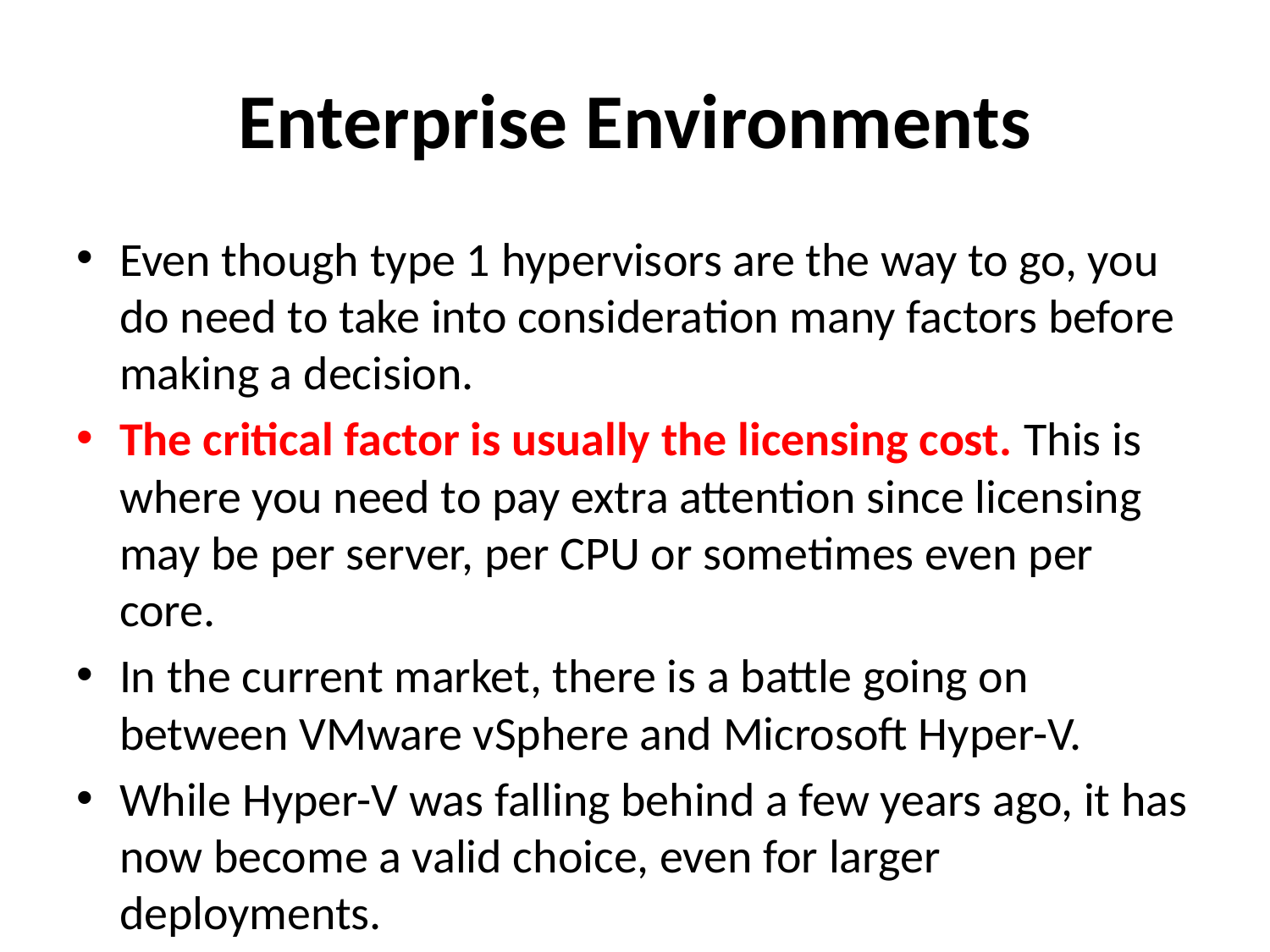

# Enterprise Environments
Even though type 1 hypervisors are the way to go, you do need to take into consideration many factors before making a decision.
The critical factor is usually the licensing cost. This is where you need to pay extra attention since licensing may be per server, per CPU or sometimes even per core.
In the current market, there is a battle going on between VMware vSphere and Microsoft Hyper-V.
While Hyper-V was falling behind a few years ago, it has now become a valid choice, even for larger deployments.